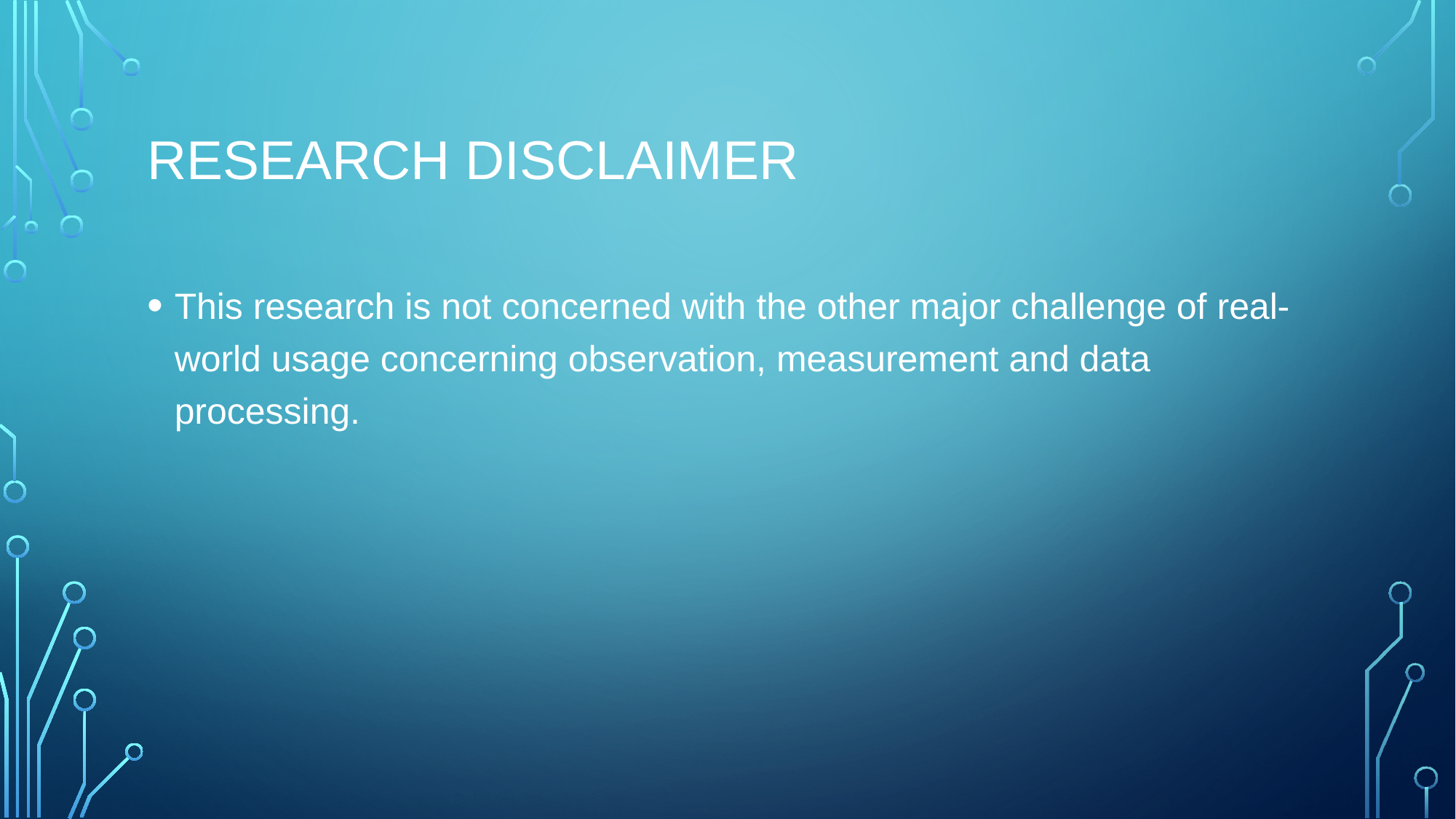

# Research Disclaimer
This research is not concerned with the other major challenge of real-world usage concerning observation, measurement and data processing.